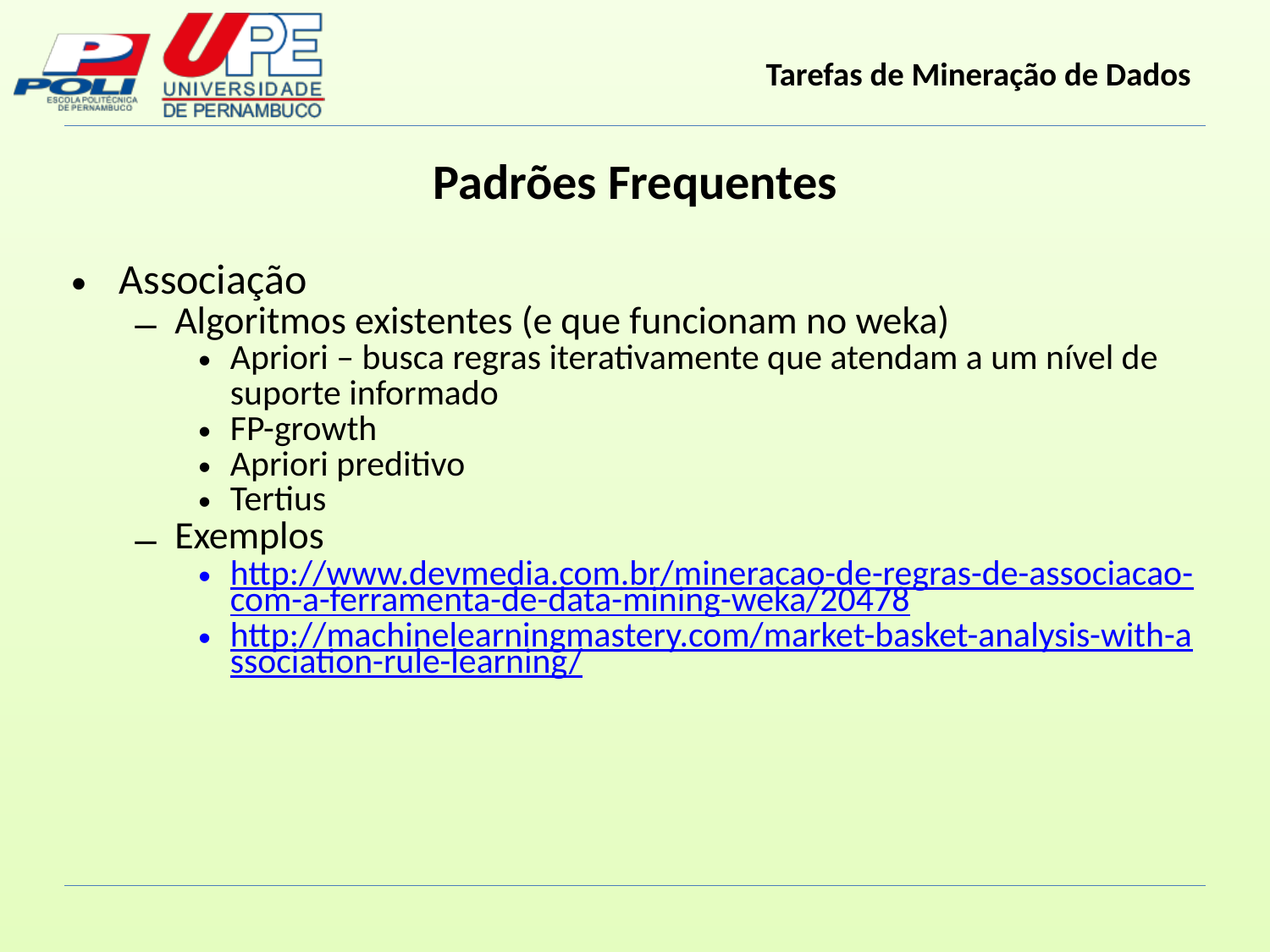

Padrões Frequentes
Associação
Algoritmos existentes (e que funcionam no weka)
Apriori – busca regras iterativamente que atendam a um nível de suporte informado
FP-growth
Apriori preditivo
Tertius
Exemplos
http://www.devmedia.com.br/mineracao-de-regras-de-associacao-com-a-ferramenta-de-data-mining-weka/20478
http://machinelearningmastery.com/market-basket-analysis-with-association-rule-learning/